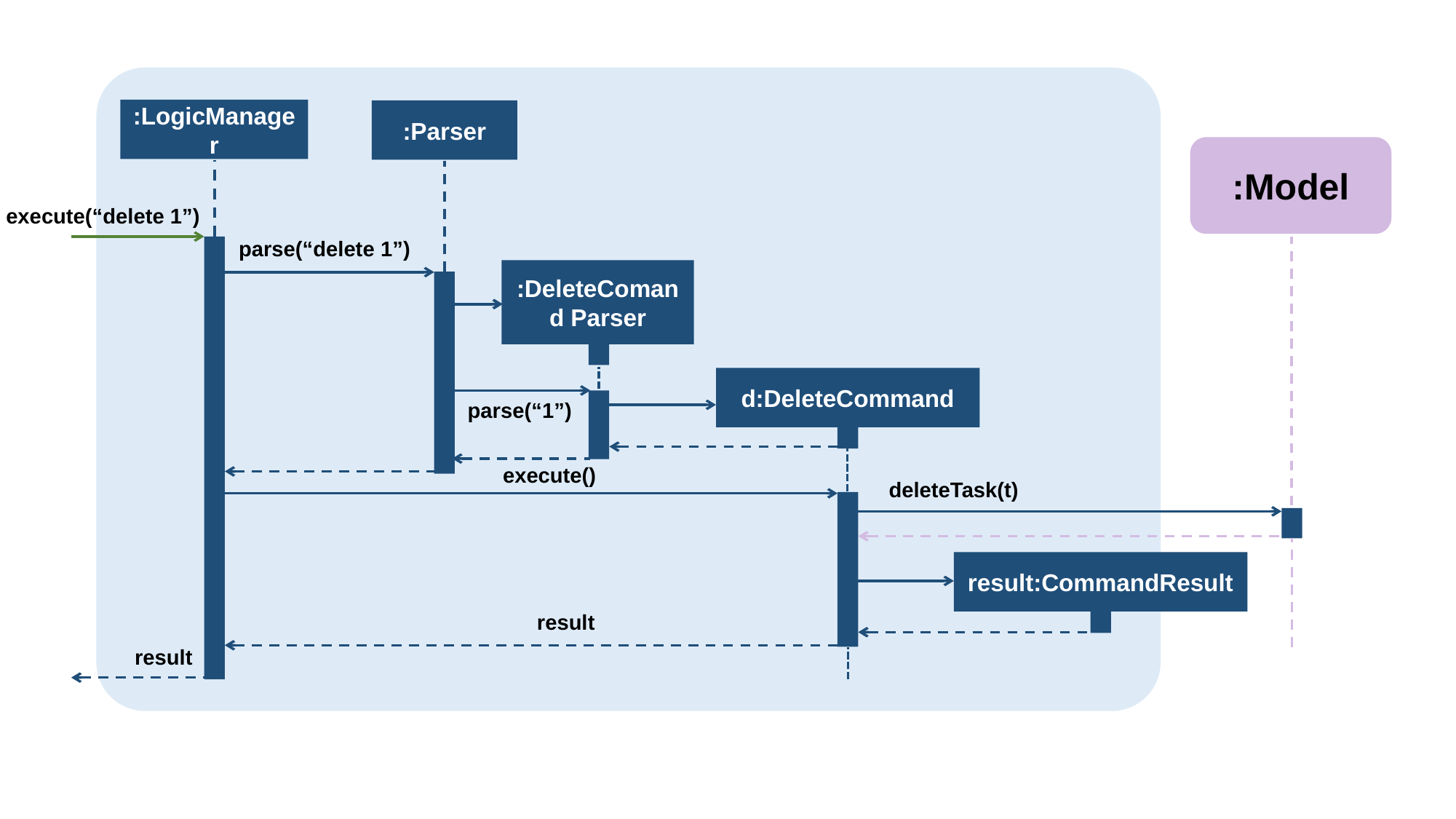

:LogicManager
:Parser
:Model
execute(“delete 1”)
parse(“delete 1”)

:DeleteComand Parser

d:DeleteCommand

parse(“1”)

execute()
deleteTask(t)

result:CommandResult
result

result